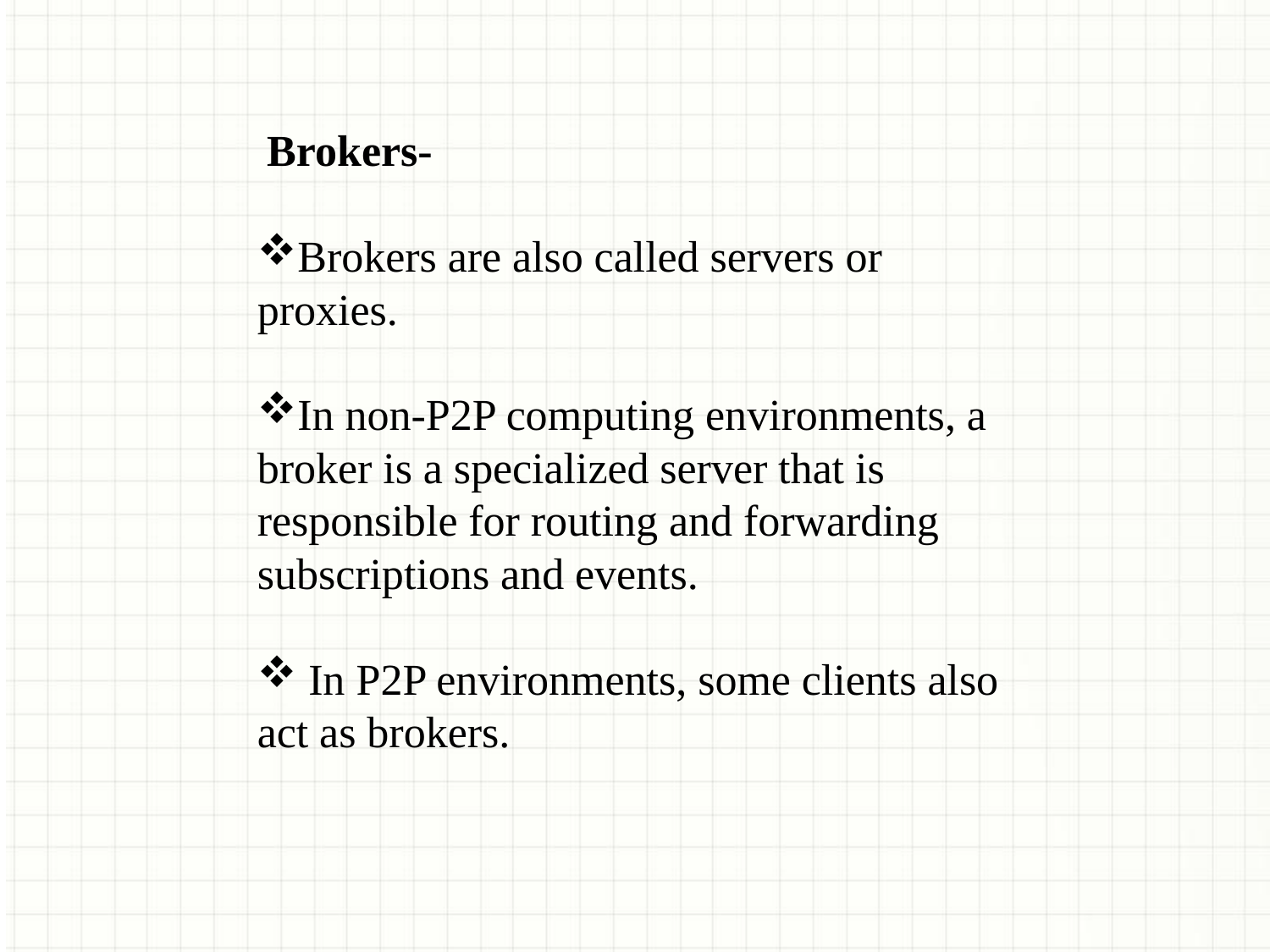

Brokers-

Brokers are also called servers or proxies.

In non-P2P computing environments, a broker is a specialized server that is responsible for routing and forwarding subscriptions and events.

 In P2P environments, some clients also act as brokers.